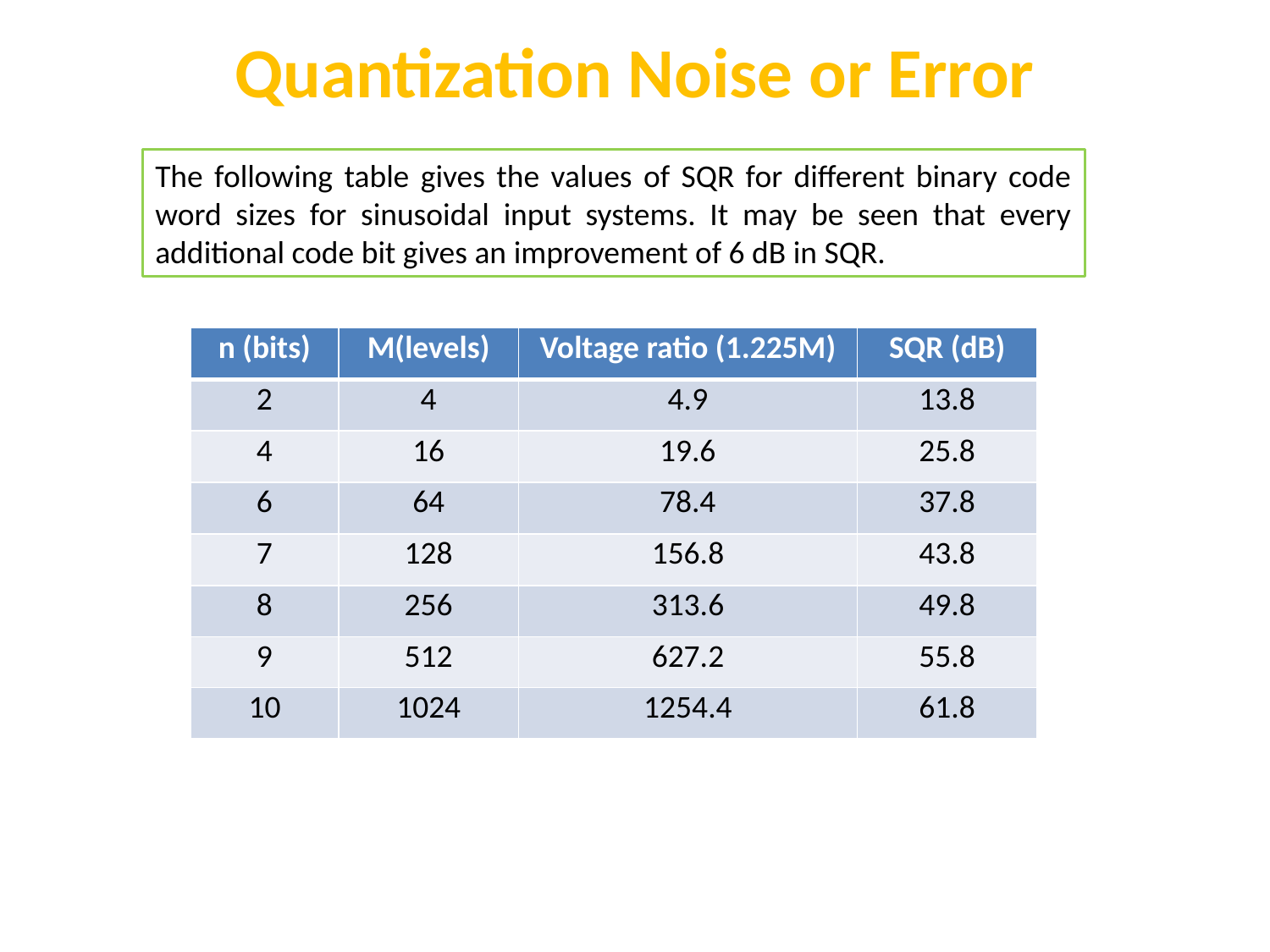

Quantization Noise or Error
The following table gives the values of SQR for different binary code word sizes for sinusoidal input systems. It may be seen that every additional code bit gives an improvement of 6 dB in SQR.
| n (bits) | M(levels) | Voltage ratio (1.225M) | SQR (dB) |
| --- | --- | --- | --- |
| 2 | 4 | 4.9 | 13.8 |
| 4 | 16 | 19.6 | 25.8 |
| 6 | 64 | 78.4 | 37.8 |
| 7 | 128 | 156.8 | 43.8 |
| 8 | 256 | 313.6 | 49.8 |
| 9 | 512 | 627.2 | 55.8 |
| 10 | 1024 | 1254.4 | 61.8 |